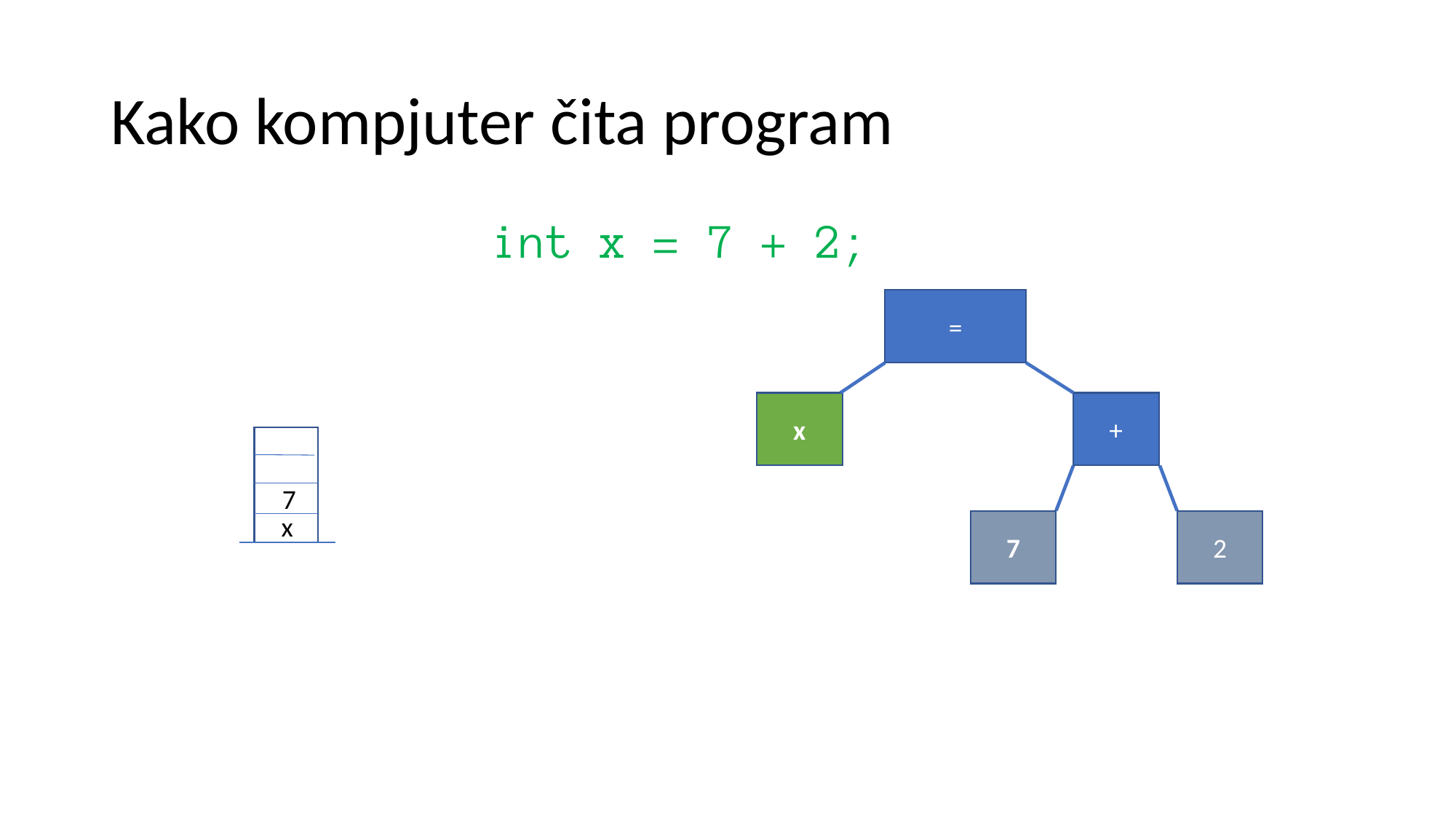

# Kako kompjuter čita program
int x = 7 + 2;
=

x
+

7
x
7
2